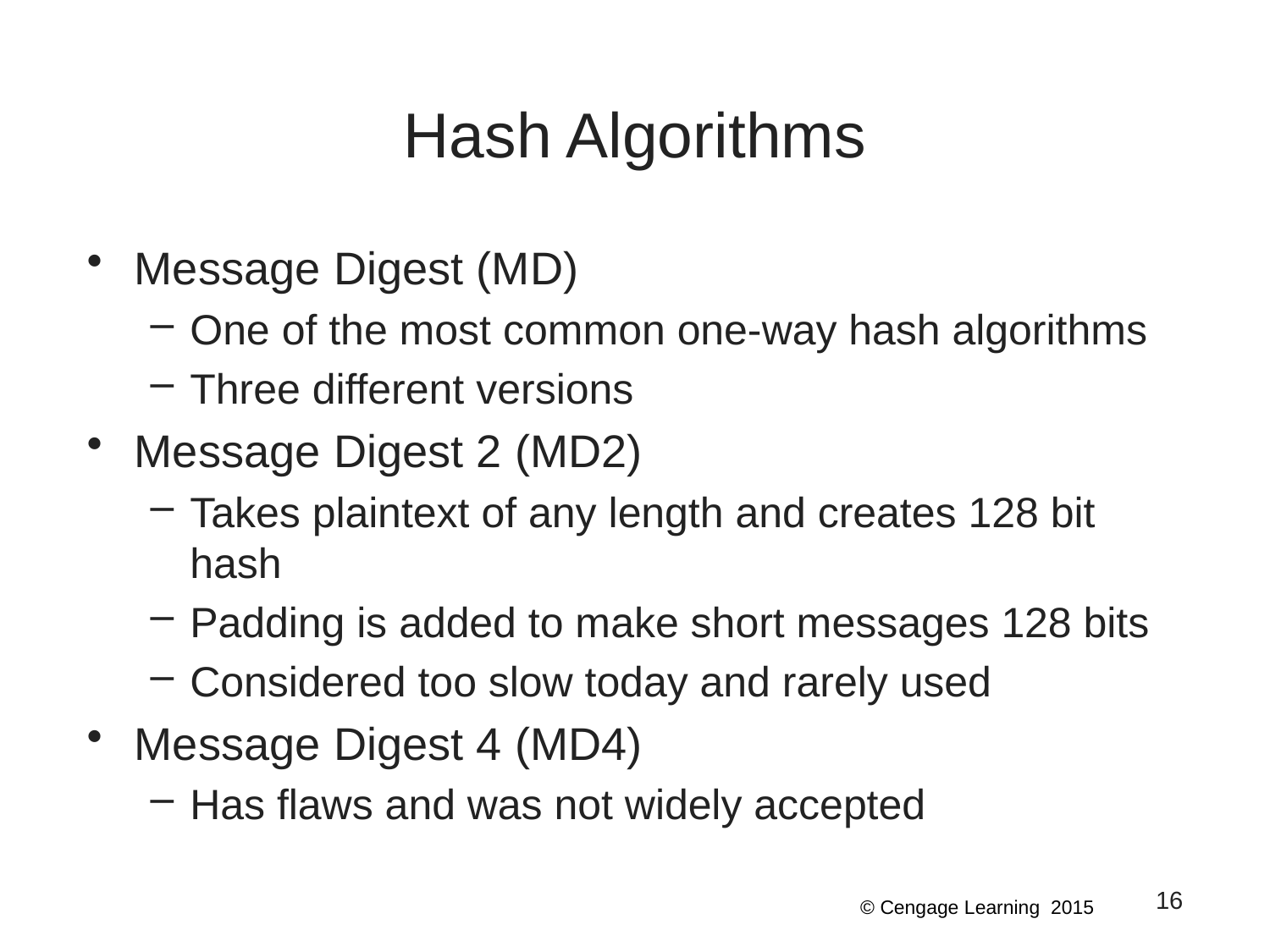

# Hash Algorithms
Message Digest (MD)
One of the most common one-way hash algorithms
Three different versions
Message Digest 2 (MD2)
Takes plaintext of any length and creates 128 bit hash
Padding is added to make short messages 128 bits
Considered too slow today and rarely used
Message Digest 4 (MD4)
Has flaws and was not widely accepted

16